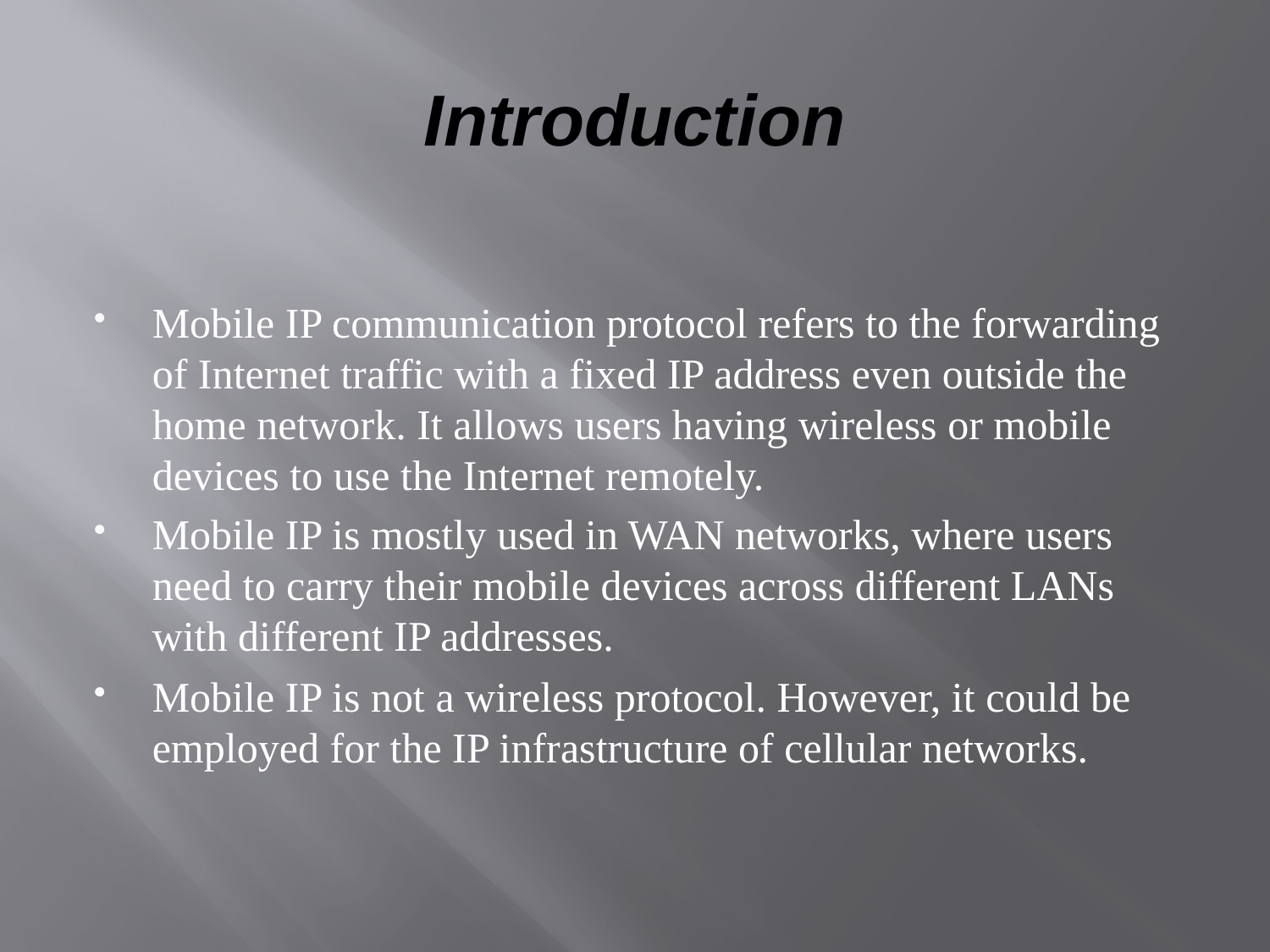

# Introduction

Mobile IP communication protocol refers to the forwarding of Internet traffic with a fixed IP address even outside the home network. It allows users having wireless or mobile devices to use the Internet remotely.
Mobile IP is mostly used in WAN networks, where users need to carry their mobile devices across different LANs with different IP addresses.
Mobile IP is not a wireless protocol. However, it could be employed for the IP infrastructure of cellular networks.